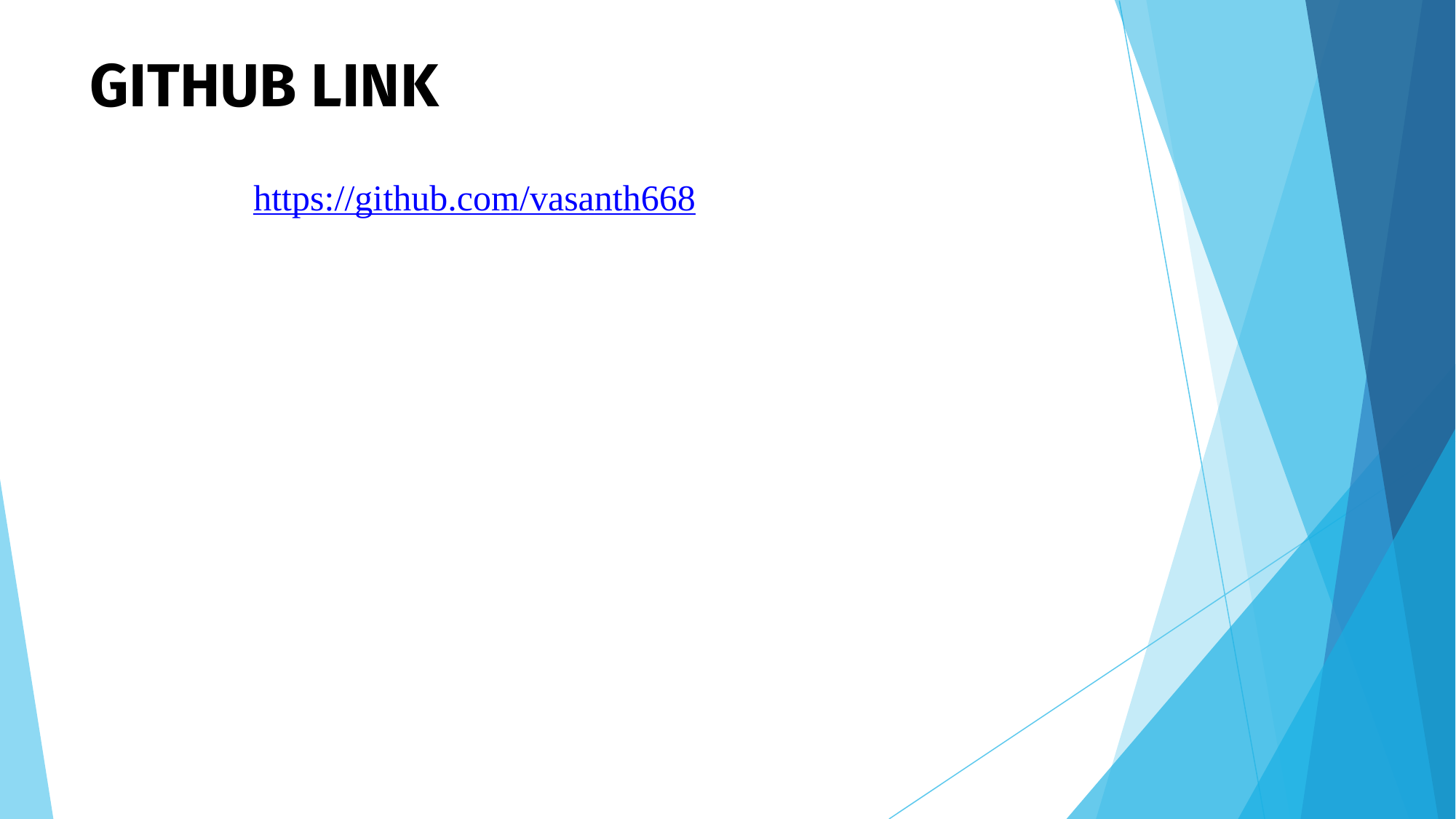

# GITHUB LINK
| https://github.com/vasanth668 |
| --- |